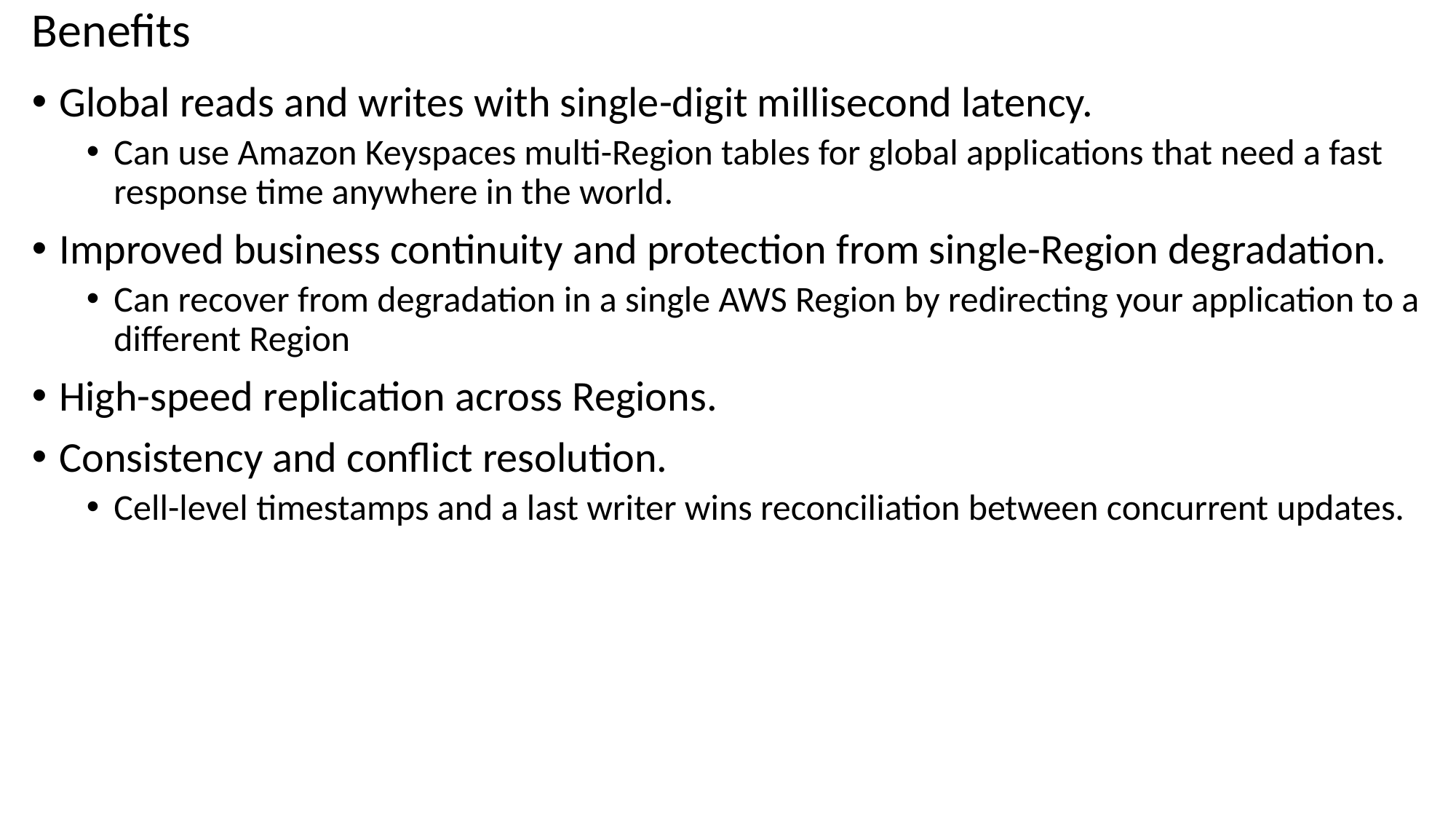

# Benefits
Global reads and writes with single-digit millisecond latency.
Can use Amazon Keyspaces multi-Region tables for global applications that need a fast response time anywhere in the world.
Improved business continuity and protection from single-Region degradation.
Can recover from degradation in a single AWS Region by redirecting your application to a different Region
High-speed replication across Regions.
Consistency and conflict resolution.
Cell-level timestamps and a last writer wins reconciliation between concurrent updates.